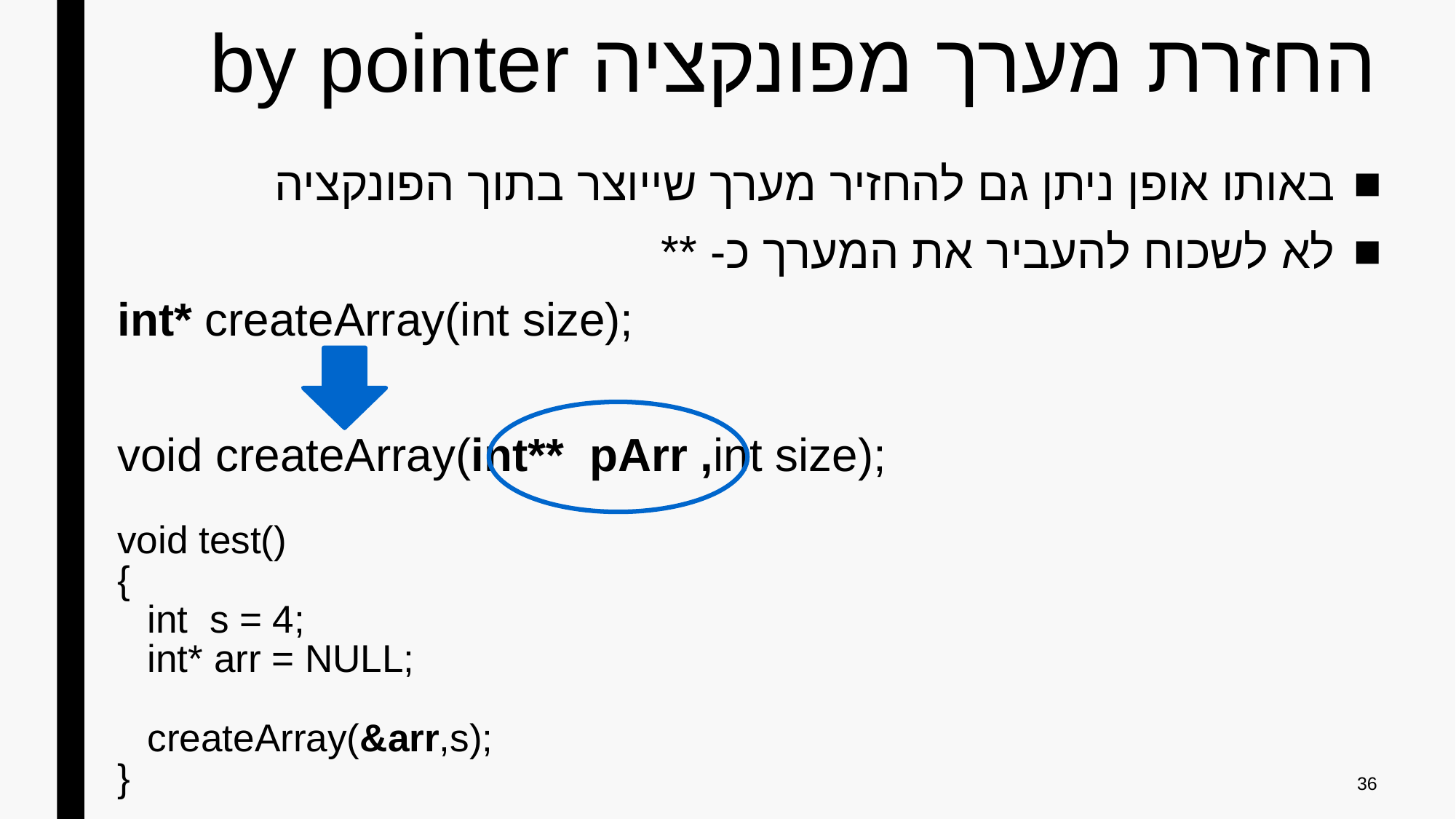

# החזרת מערך מפונקציה by pointer
באותו אופן ניתן גם להחזיר מערך שייוצר בתוך הפונקציה
לא לשכוח להעביר את המערך כ- **
int* createArray(int size);

void createArray(int**  pArr ,int size);

void test()
{
	int  s = 4;
	int* arr = NULL;

	createArray(&arr,s);
}

36